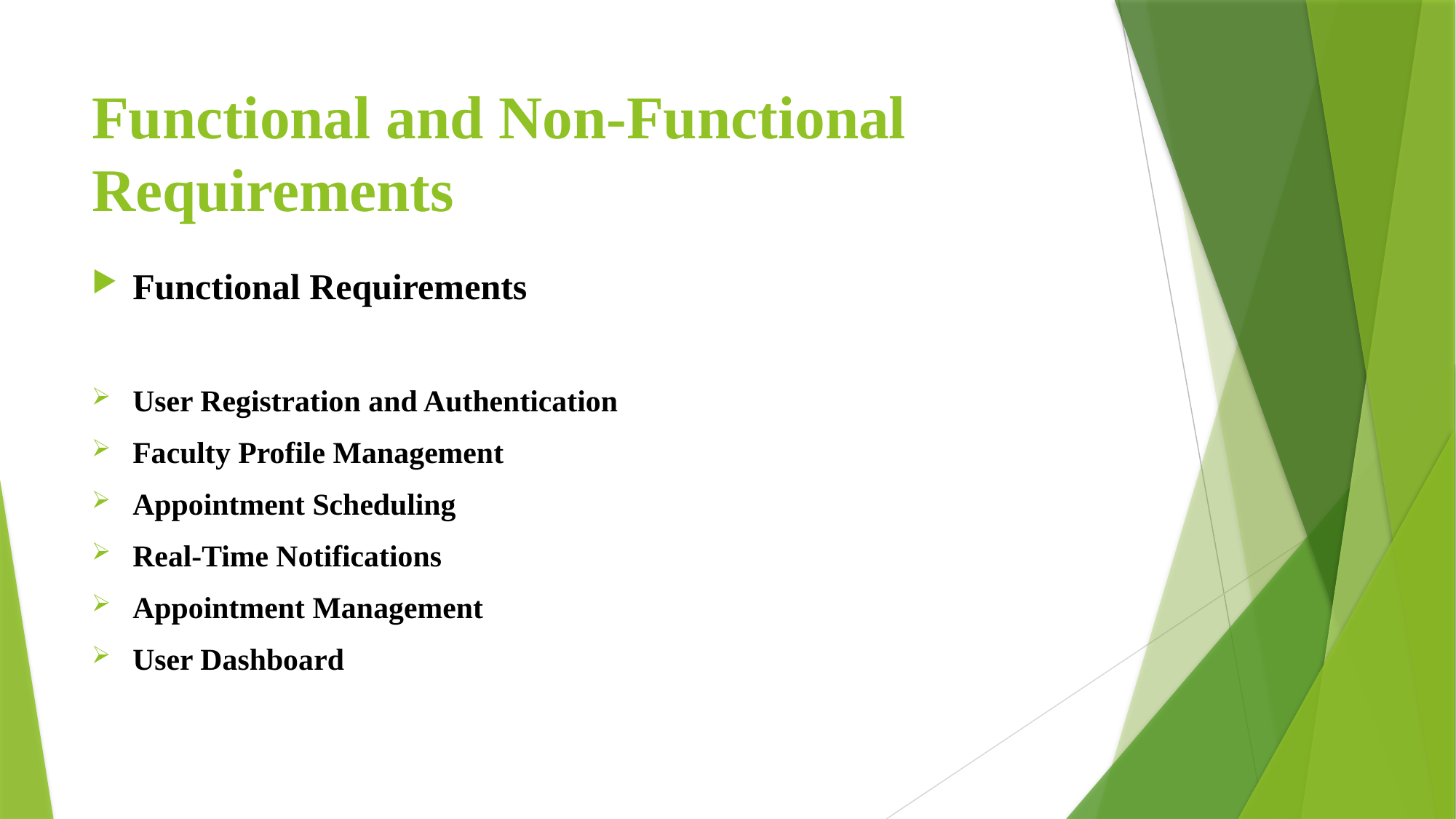

# Functional and Non-Functional Requirements

Functional Requirements

User Registration and Authentication
Faculty Profile Management
Appointment Scheduling
Real-Time Notifications
Appointment Management
User Dashboard